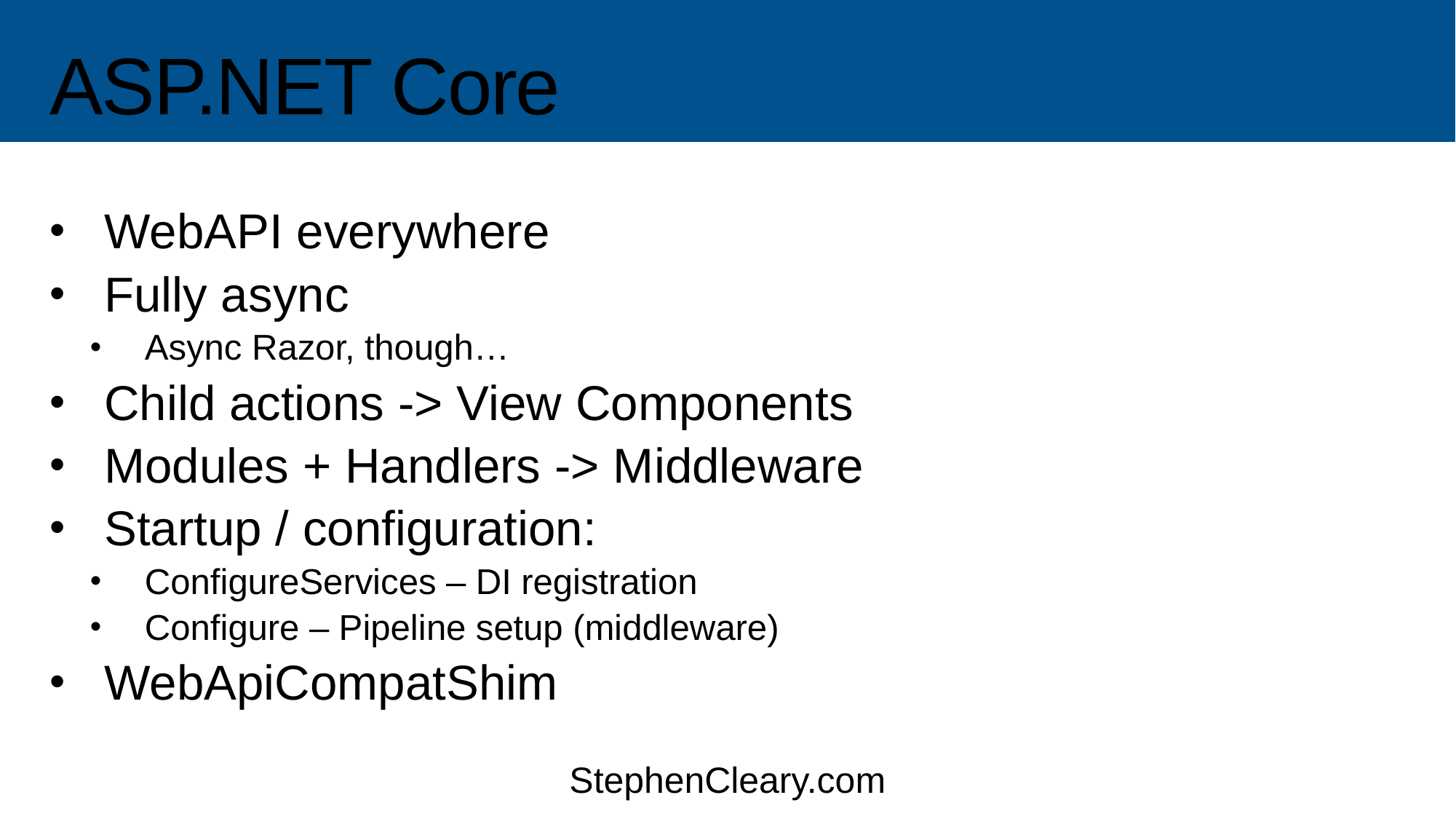

# ASP.NET Core

WebAPI everywhere
Fully async
Async Razor, though…
Child actions -> View Components
Modules + Handlers -> Middleware
Startup / configuration:
ConfigureServices – DI registration
Configure – Pipeline setup (middleware)
WebApiCompatShim